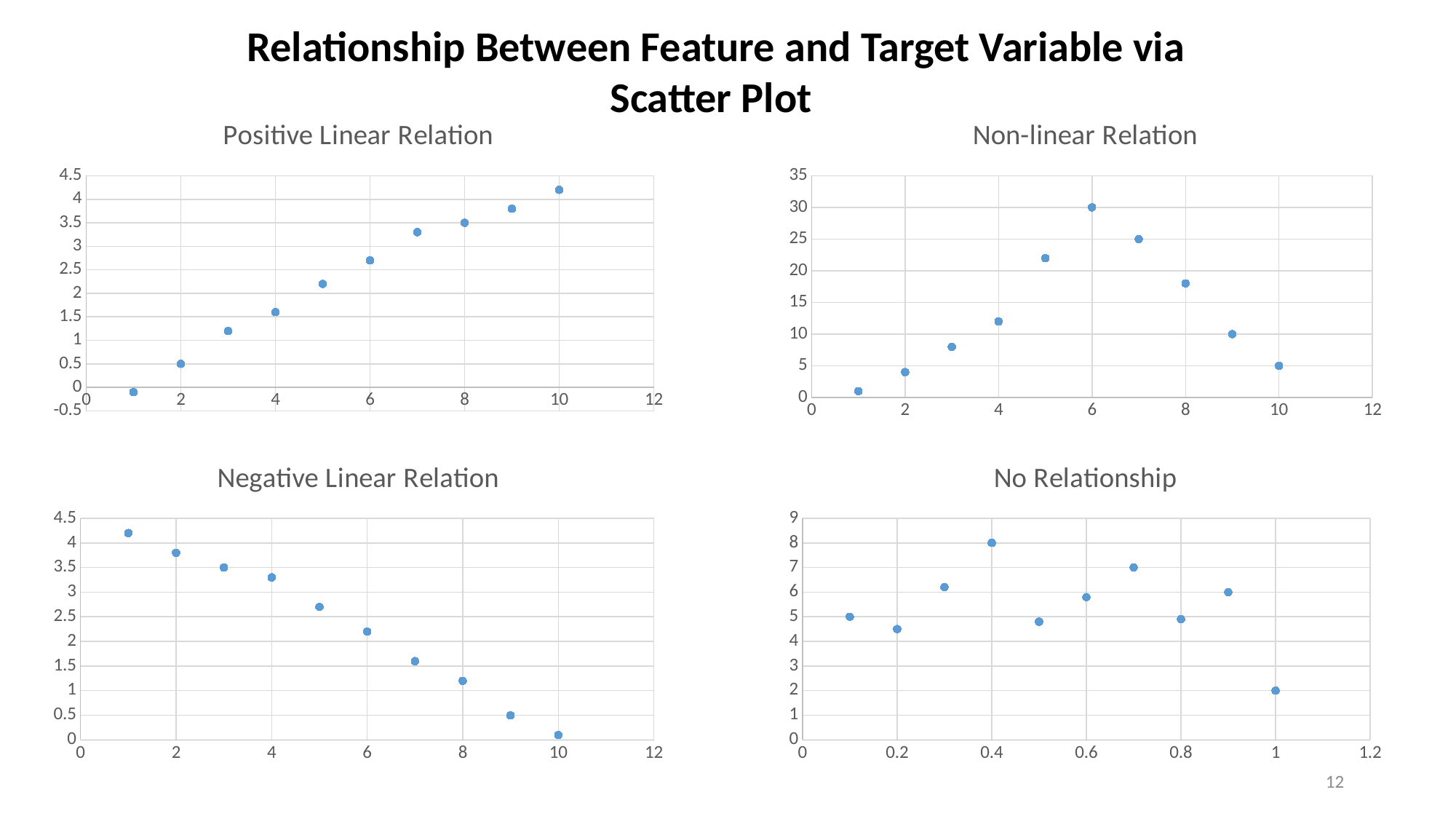

Relationship Between Feature and Target Variable via Scatter Plot

### Chart: Non-linear Relation

| Category | Y-Values |
|---|---|

### Chart: Positive Linear Relation

| Category | Y-Values |
|---|---|

### Chart: Negative Linear Relation

| Category |  |
|---|---|

### Chart: No Relationship

| Category | Y-Values |
|---|---|
12